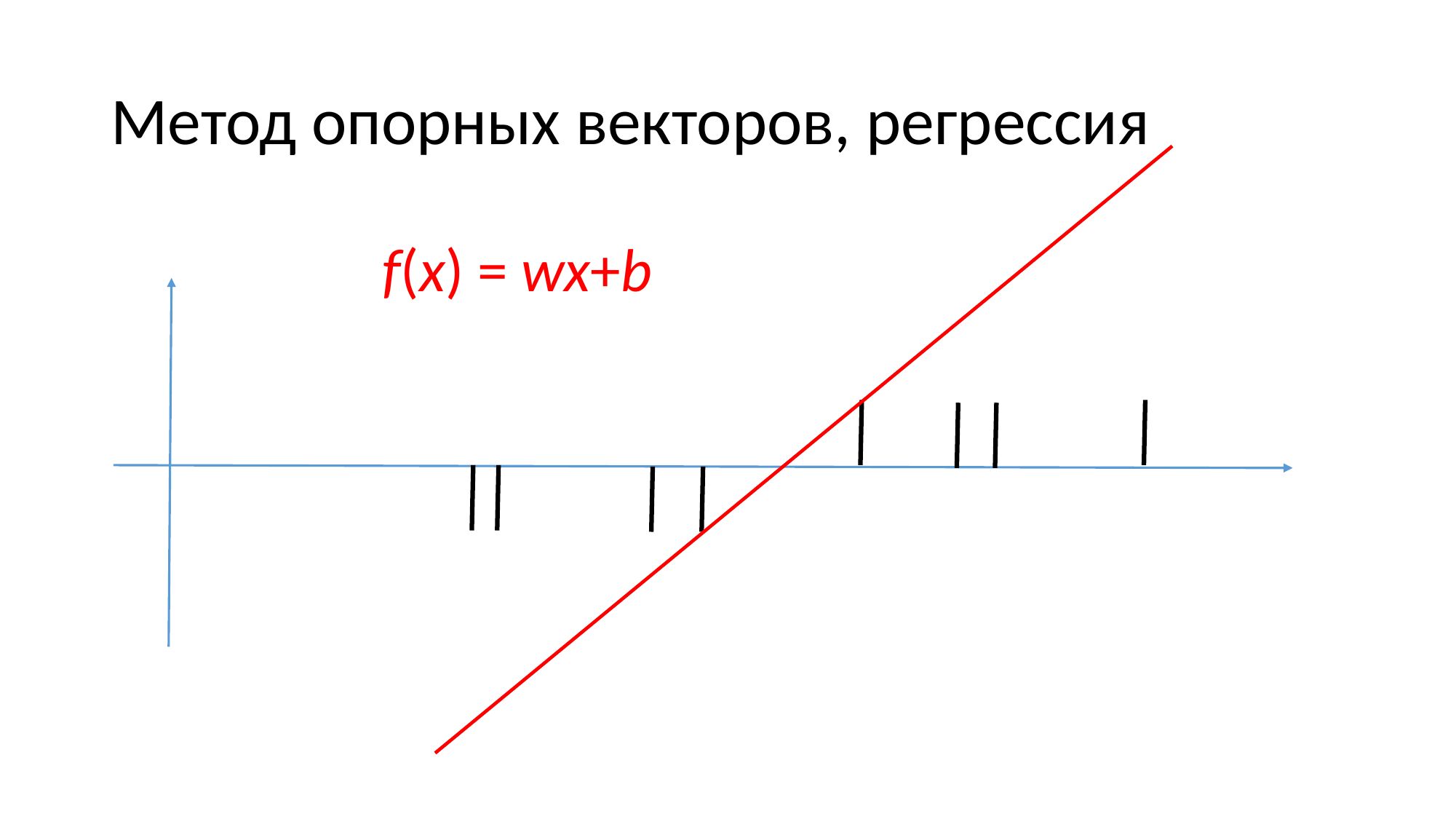

# Метод опорных векторов, регрессия
f(x) = wx+b